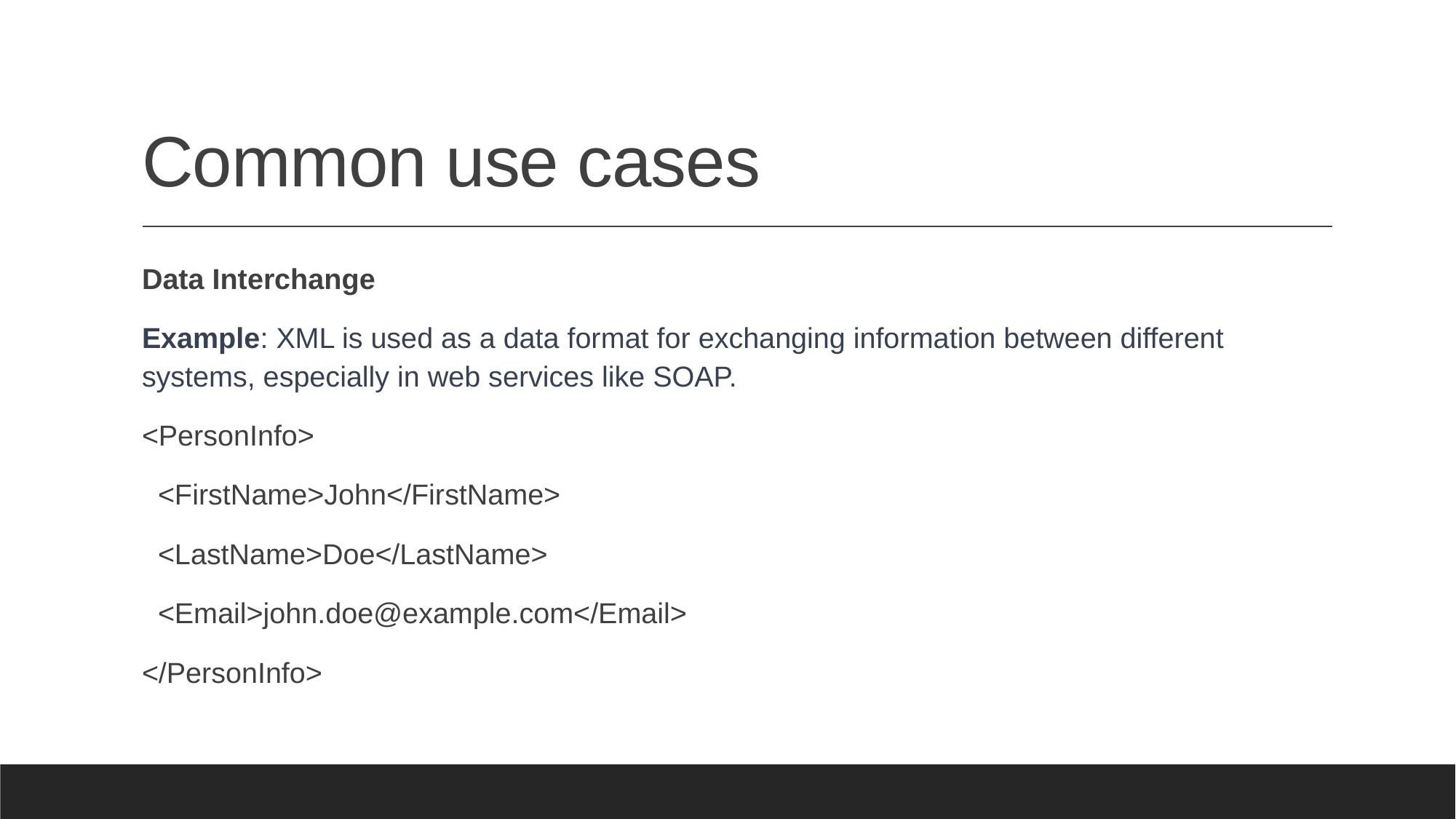

# Common use cases
Data Interchange
Example: XML is used as a data format for exchanging information between different systems, especially in web services like SOAP.
<PersonInfo>
  <FirstName>John</FirstName>
  <LastName>Doe</LastName>
  <Email>john.doe@example.com</Email>
</PersonInfo>